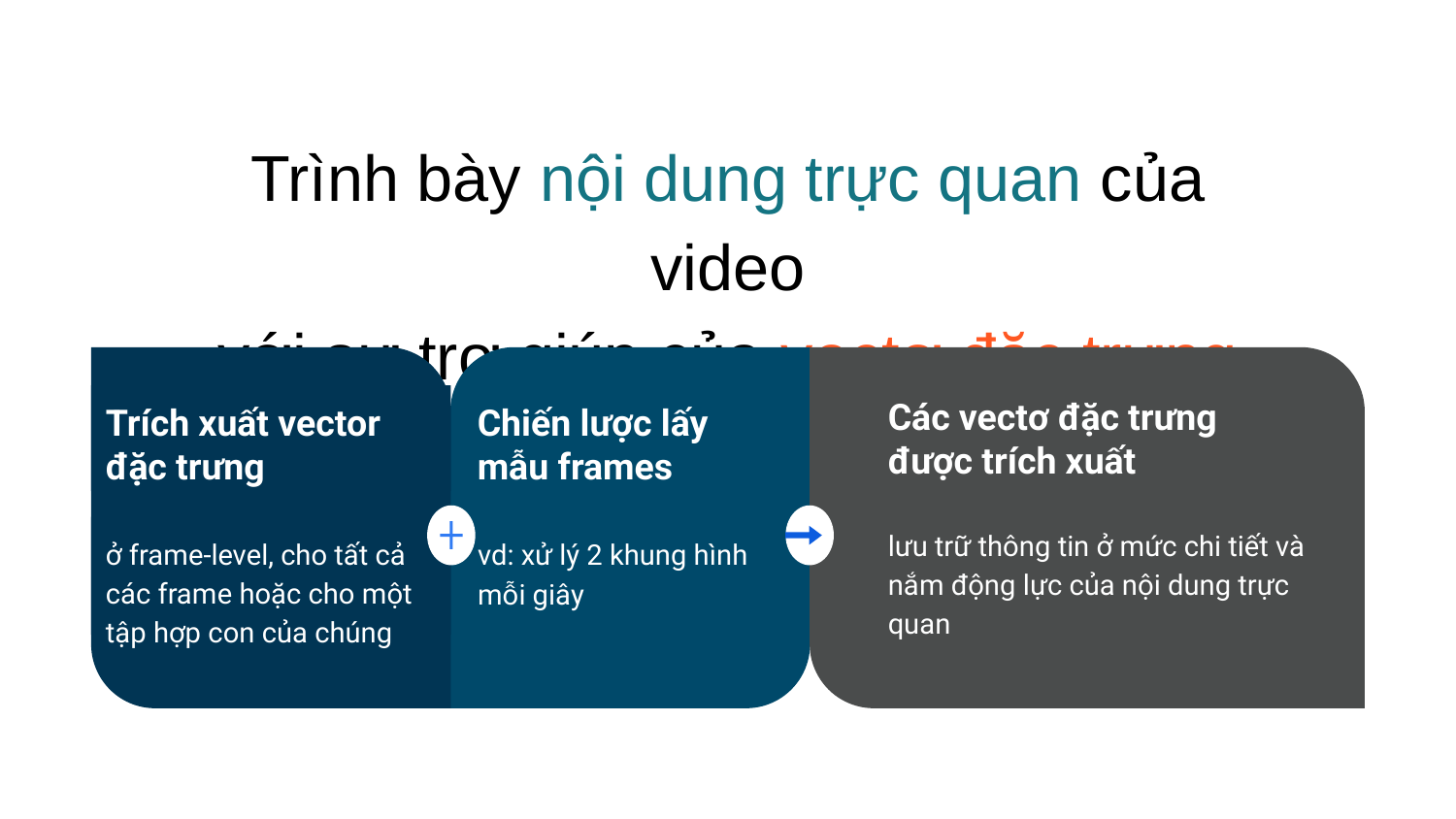

Trình bày nội dung trực quan của video
với sự trợ giúp của vectơ đặc trưng

Trích xuất vector đặc trưng
ở frame-level, cho tất cả các frame hoặc cho một tập hợp con của chúng

Chiến lược lấy mẫu frames
vd: xử lý 2 khung hình mỗi giây

Các vectơ đặc trưng được trích xuất
lưu trữ thông tin ở mức chi tiết và nắm động lực của nội dung trực quan